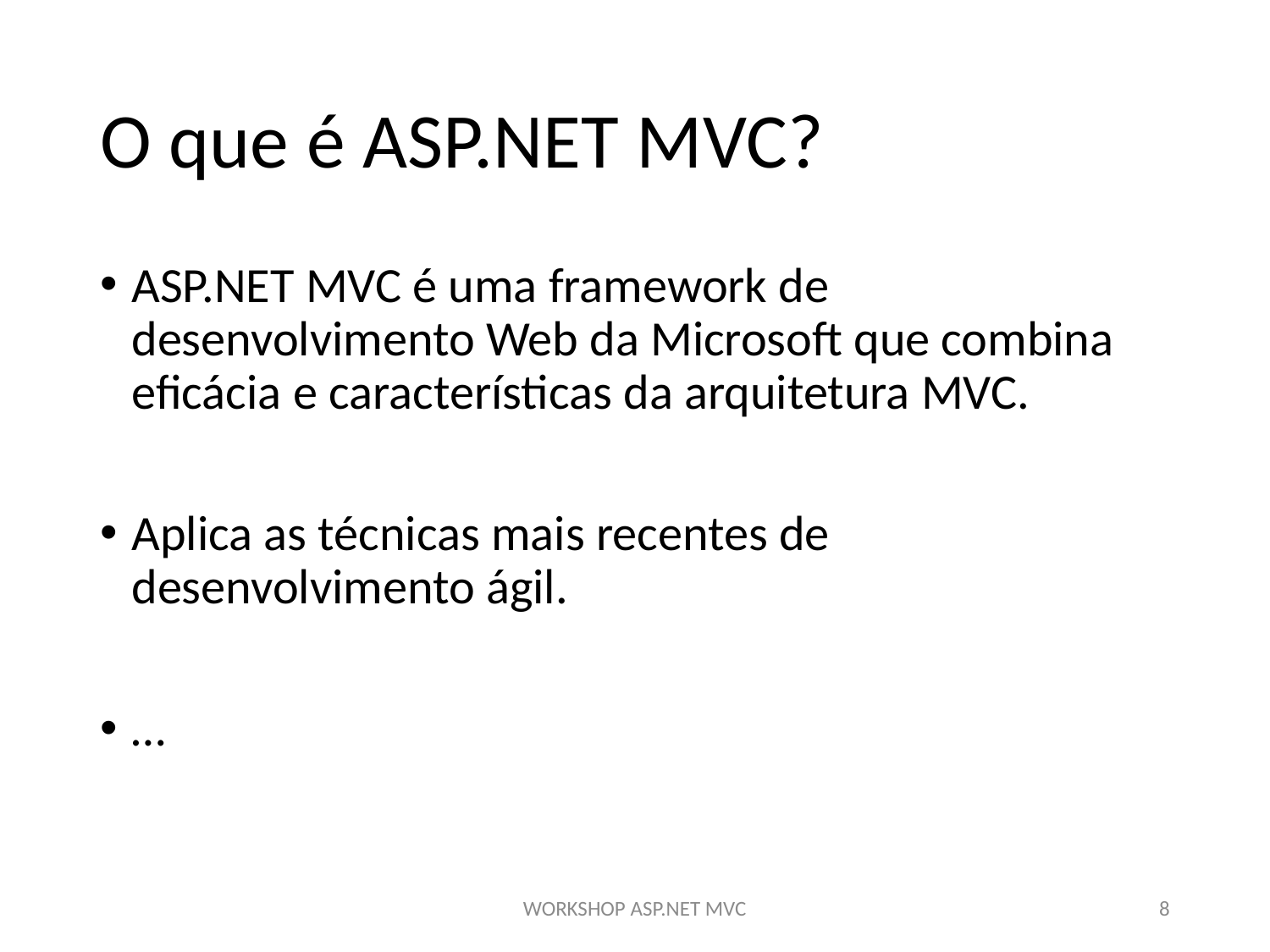

# O que é ASP.NET MVC?
ASP.NET MVC é uma framework de desenvolvimento Web da Microsoft que combina eficácia e características da arquitetura MVC.

Aplica as técnicas mais recentes de desenvolvimento ágil.

…

WORKSHOP ASP.NET MVC
8